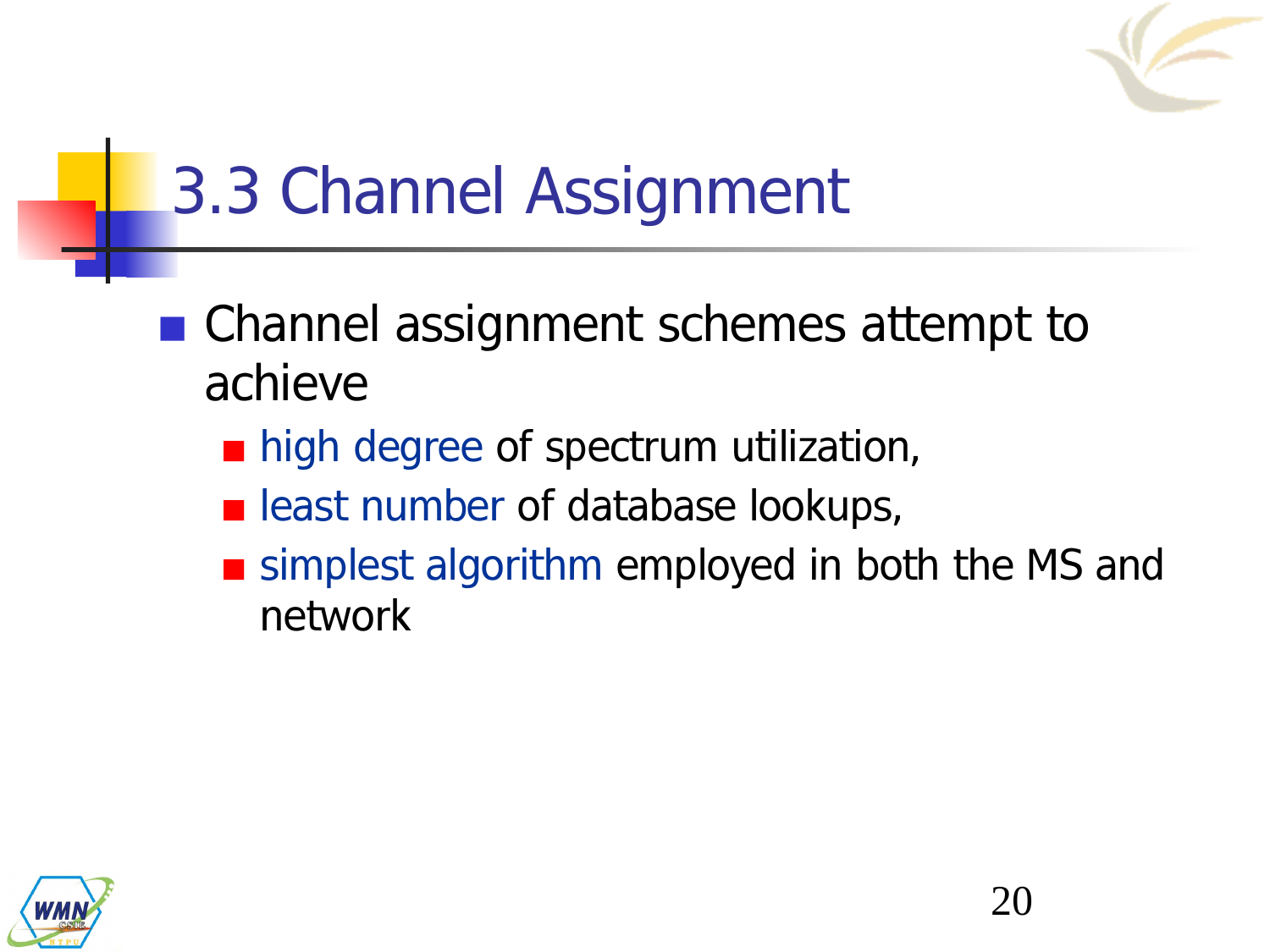

# 3.3 Channel Assignment
Channel assignment schemes attempt to achieve
high degree of spectrum utilization,
least number of database lookups,
simplest algorithm employed in both the MS and network

20